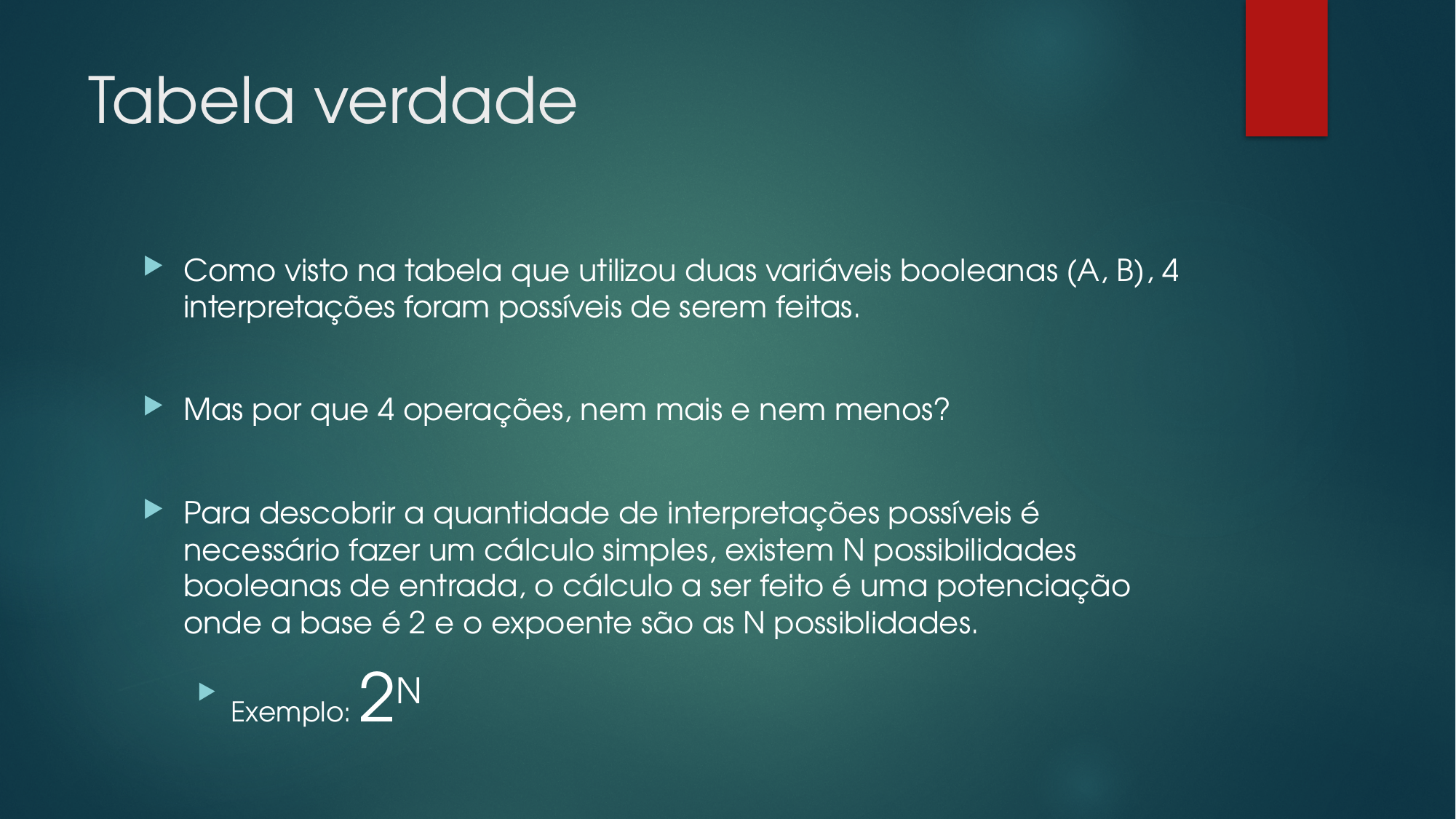

# Tabela verdade
Como visto na tabela que utilizou duas variáveis booleanas (A, B), 4 interpretações foram possíveis de serem feitas.

Mas por que 4 operações, nem mais e nem menos?

Para descobrir a quantidade de interpretações possíveis é necessário fazer um cálculo simples, existem N possibilidades  booleanas de entrada, o cálculo a ser feito é uma potenciação onde a base é 2 e o expoente são as N possiblidades.
Exemplo: 2N